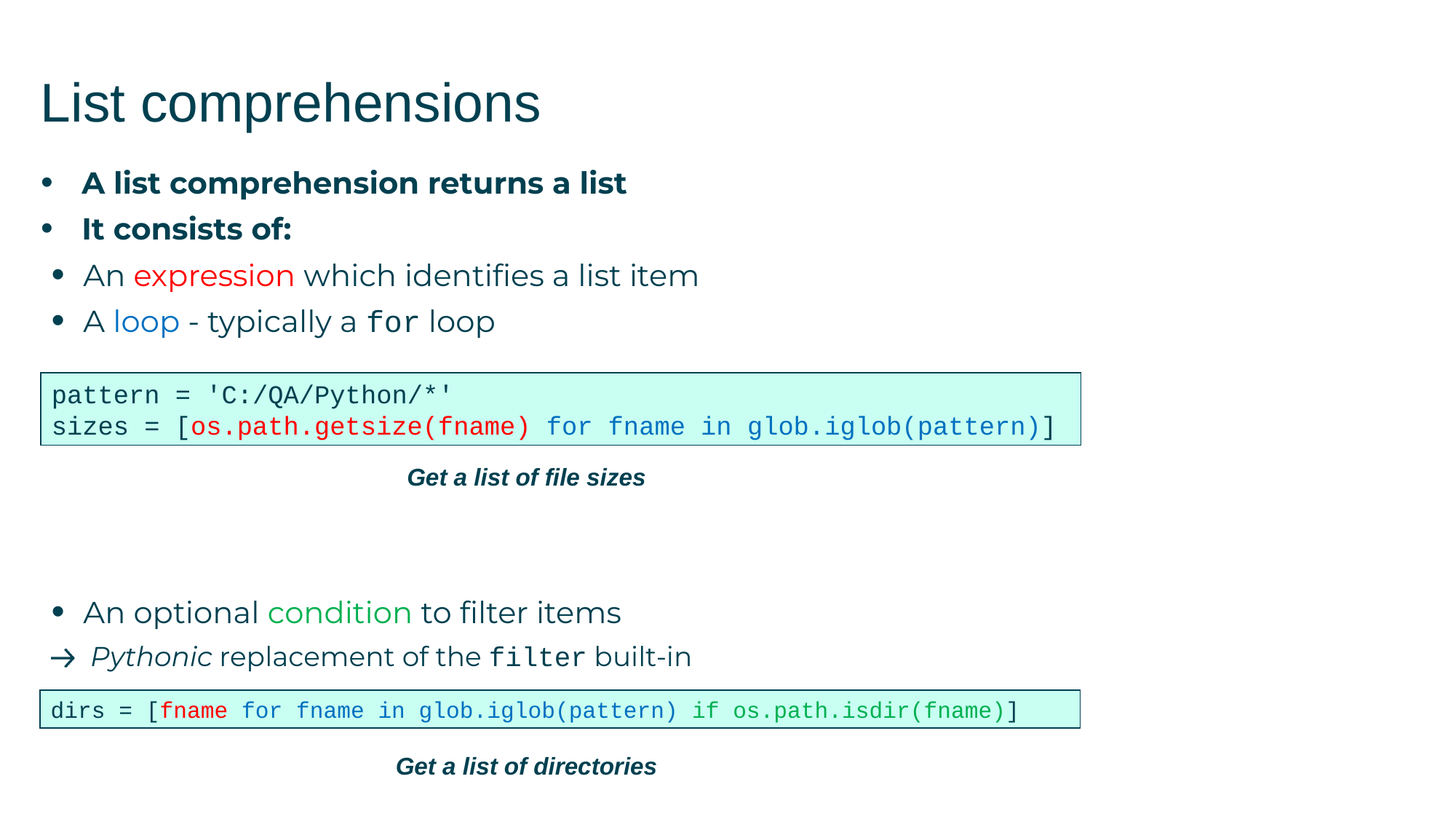

# List comprehensions
A list comprehension returns a list
It consists of:
An expression which identifies a list item
A loop - typically a for loop

An optional condition to filter items
 Pythonic replacement of the filter built-in
pattern = 'C:/QA/Python/*'
sizes = [os.path.getsize(fname) for fname in glob.iglob(pattern)]
Get a list of file sizes
dirs = [fname for fname in glob.iglob(pattern) if os.path.isdir(fname)]
Get a list of directories